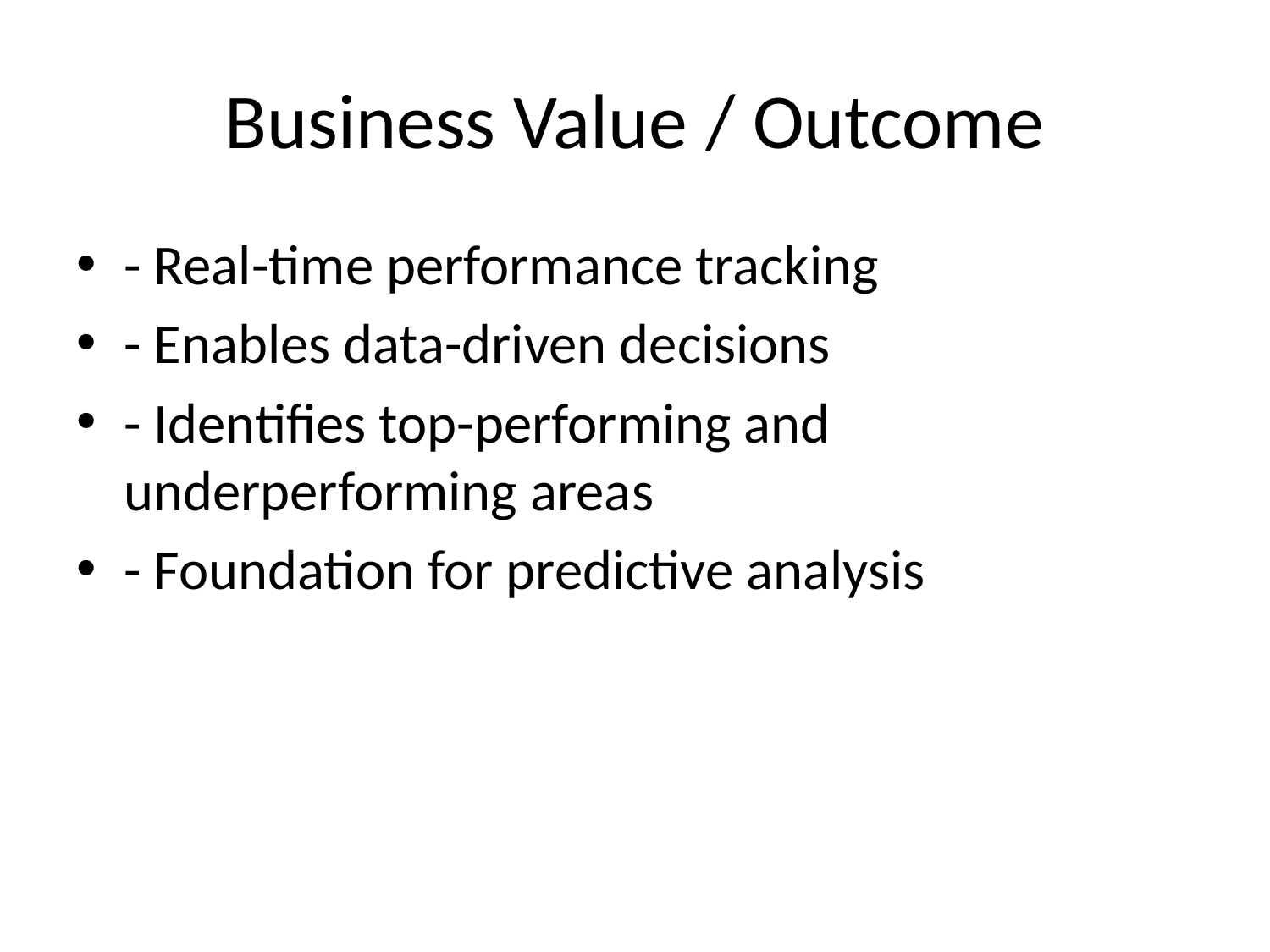

# Business Value / Outcome
- Real-time performance tracking
- Enables data-driven decisions
- Identifies top-performing and underperforming areas
- Foundation for predictive analysis